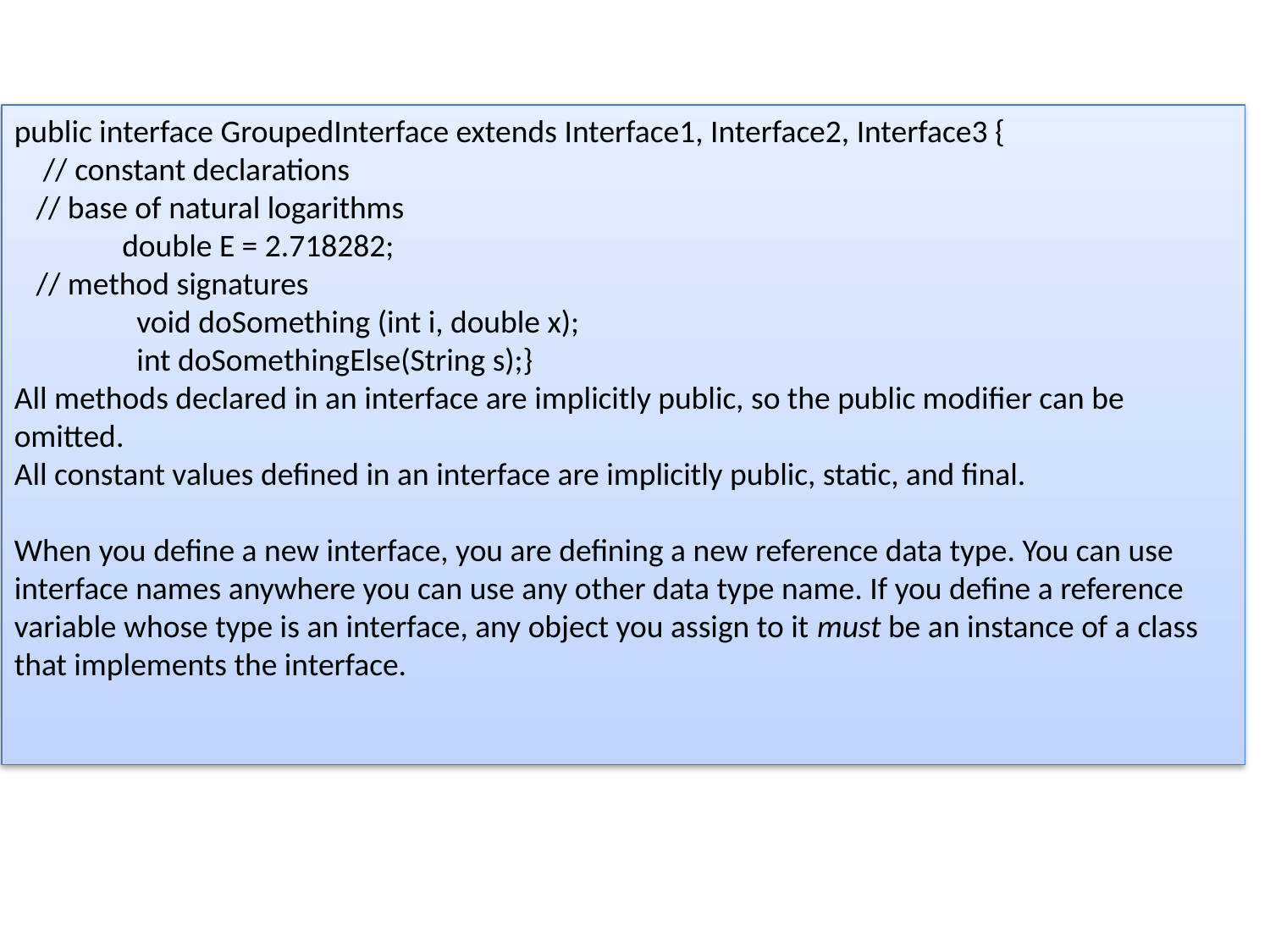

public interface GroupedInterface extends Interface1, Interface2, Interface3 {
    // constant declarations
   // base of natural logarithms
               double E = 2.718282;
   // method signatures
                 void doSomething (int i, double x);
                 int doSomethingElse(String s);}
All methods declared in an interface are implicitly public, so the public modifier can be omitted.
All constant values defined in an interface are implicitly public, static, and final.

When you define a new interface, you are defining a new reference data type. You can use
interface names anywhere you can use any other data type name. If you define a reference
variable whose type is an interface, any object you assign to it must be an instance of a class
that implements the interface.